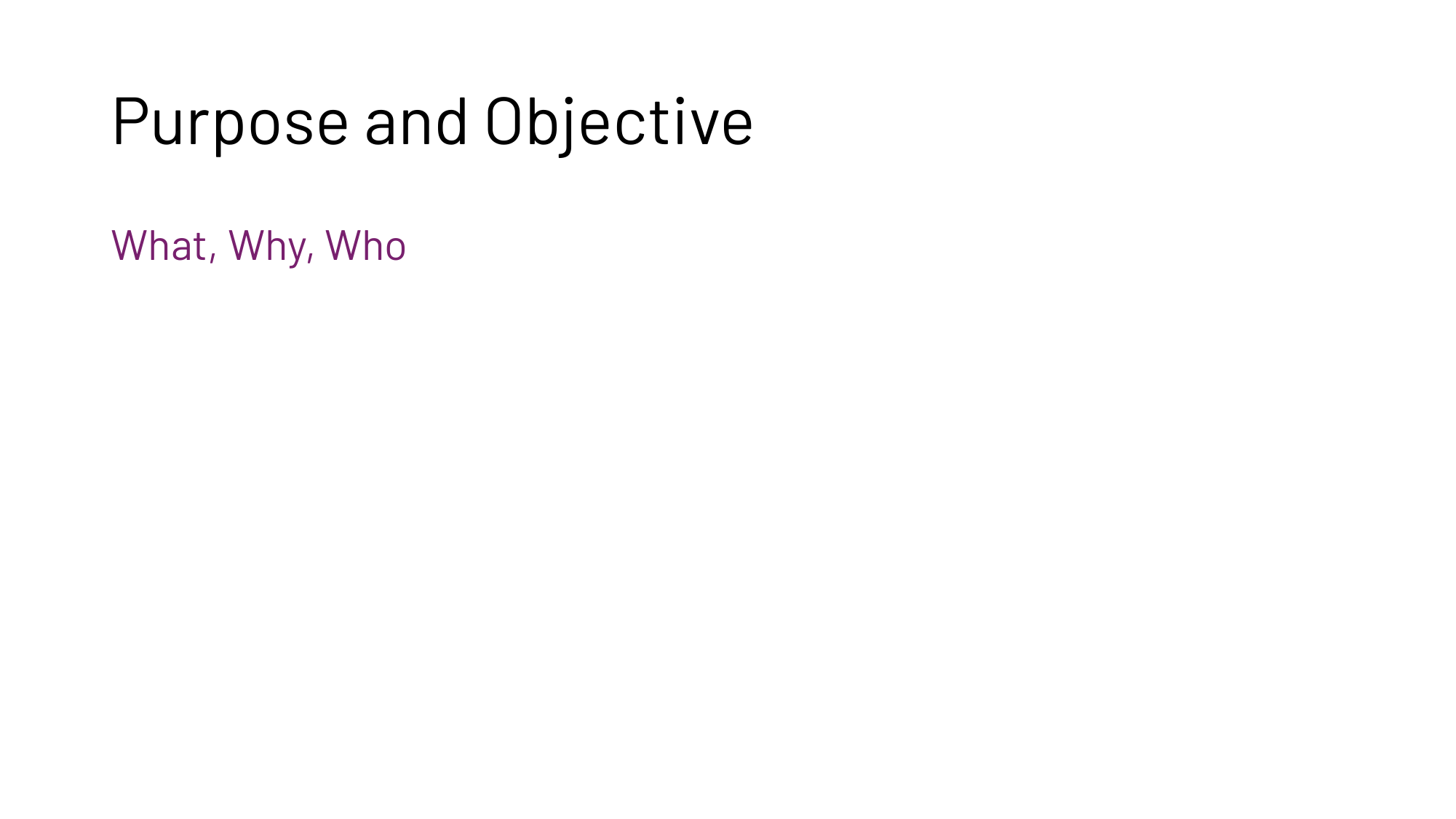

# Purpose and Objective
What, Why, Who